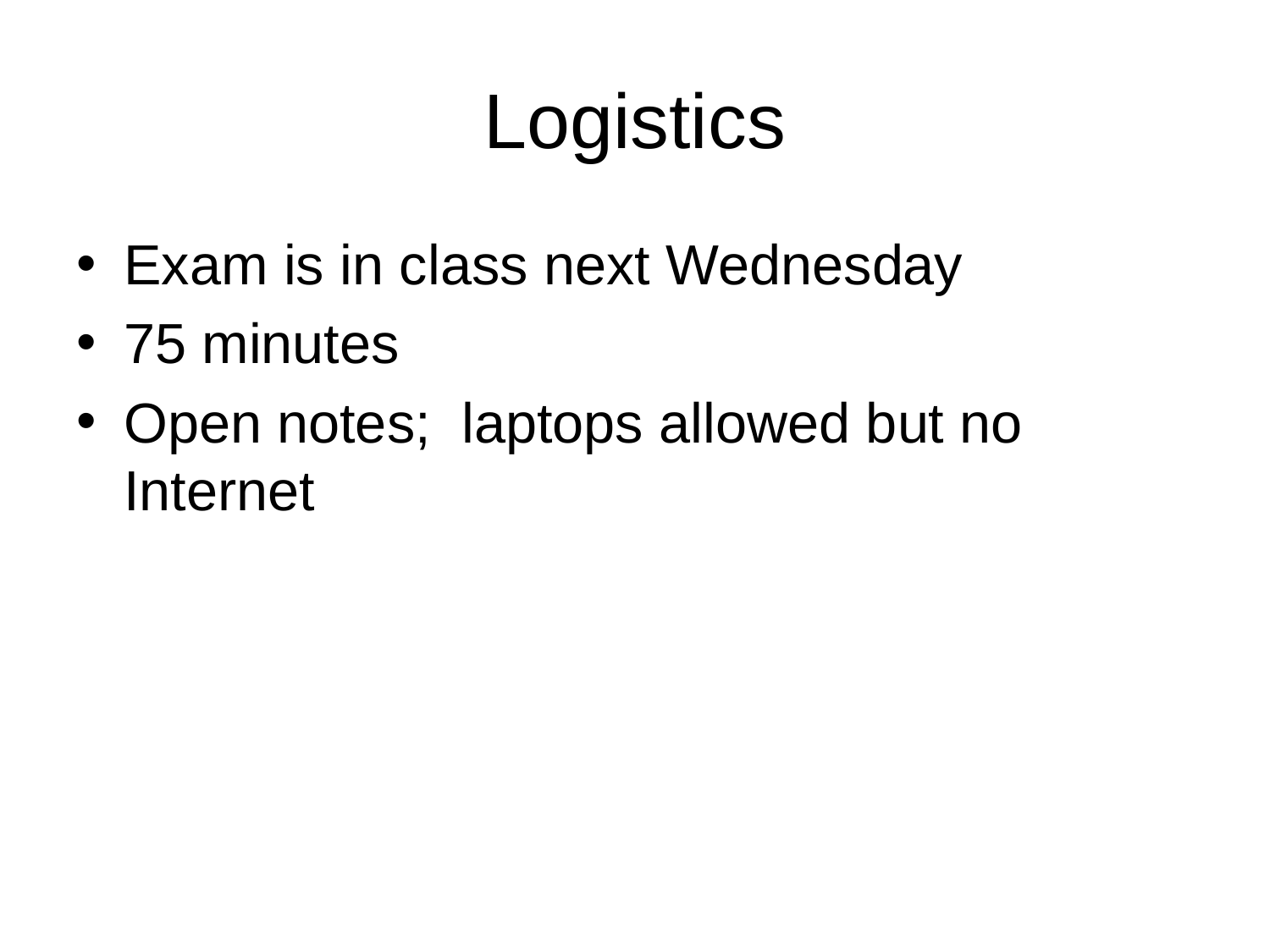

# Logistics
Exam is in class next Wednesday
75 minutes
Open notes;  laptops allowed but no Internet